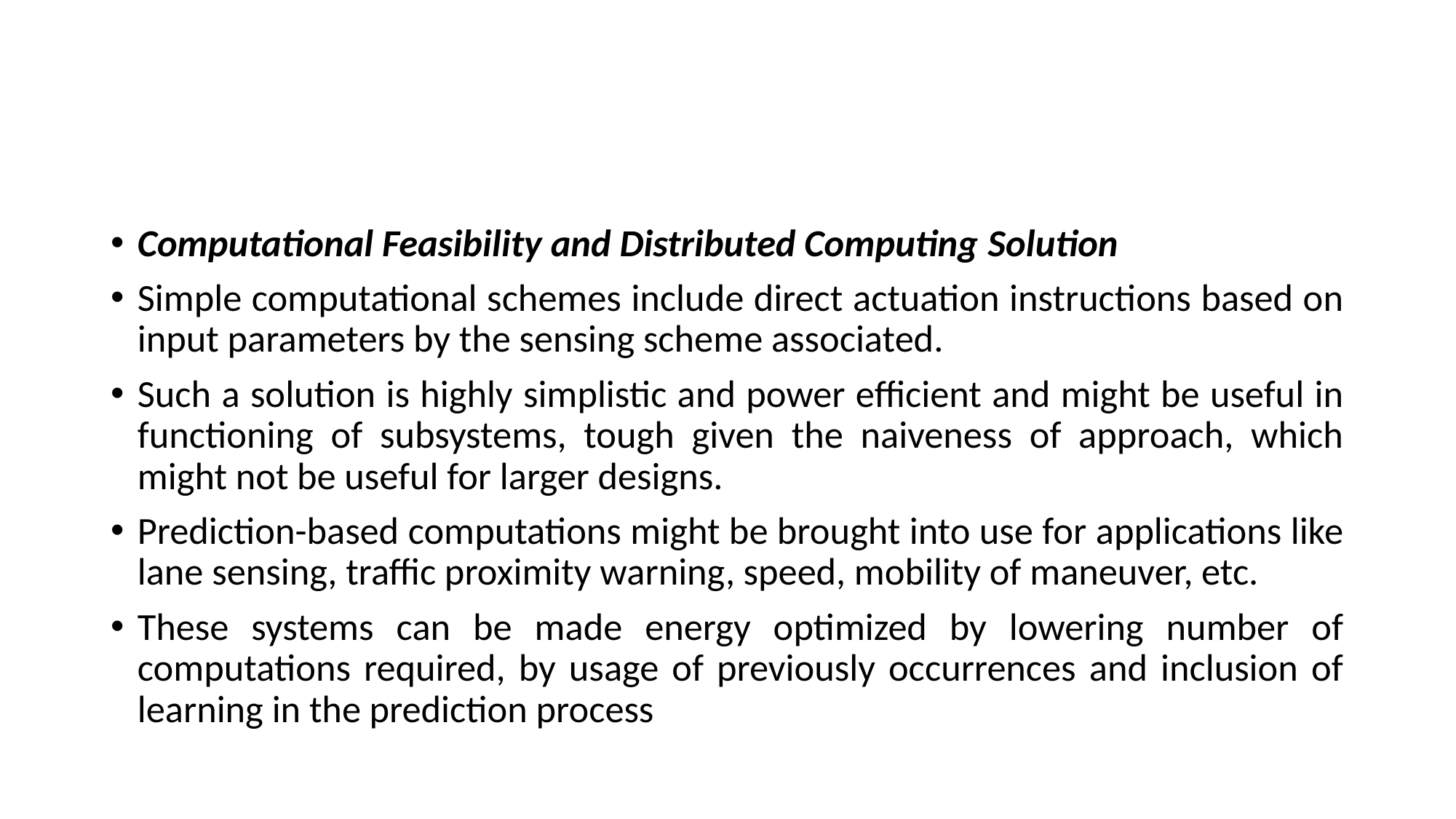

#
Computational Feasibility and Distributed Computing Solution
Simple computational schemes include direct actuation instructions based on input parameters by the sensing scheme associated.
Such a solution is highly simplistic and power efficient and might be useful in functioning of subsystems, tough given the naiveness of approach, which might not be useful for larger designs.
Prediction-based computations might be brought into use for applications like lane sensing, traffic proximity warning, speed, mobility of maneuver, etc.
These systems can be made energy optimized by lowering number of computations required, by usage of previously occurrences and inclusion of learning in the prediction process